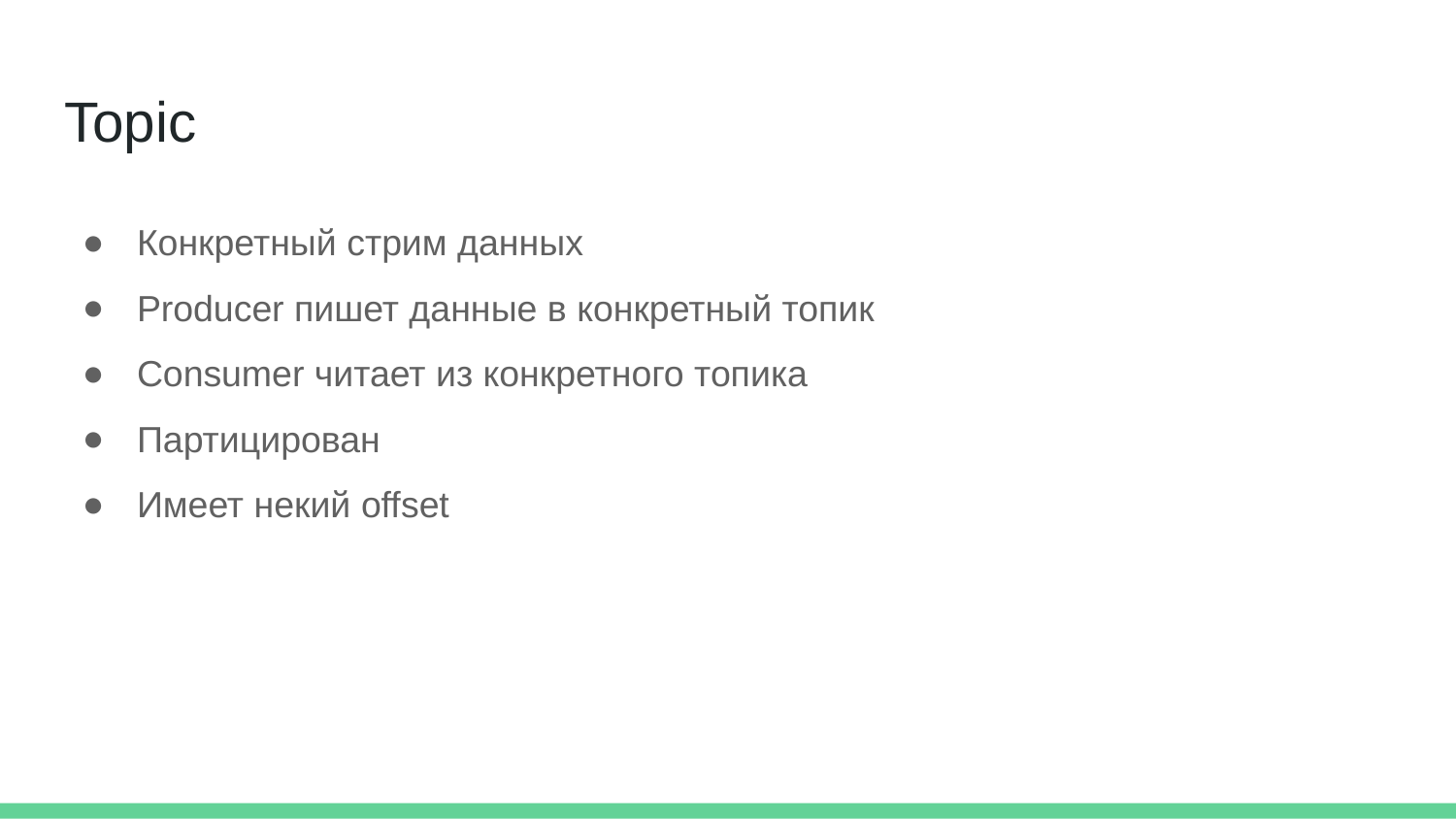

# Topic
Конкретный стрим данных
Producer пишет данные в конкретный топик
Consumer читает из конкретного топика
Партицирован
Имеет некий offset